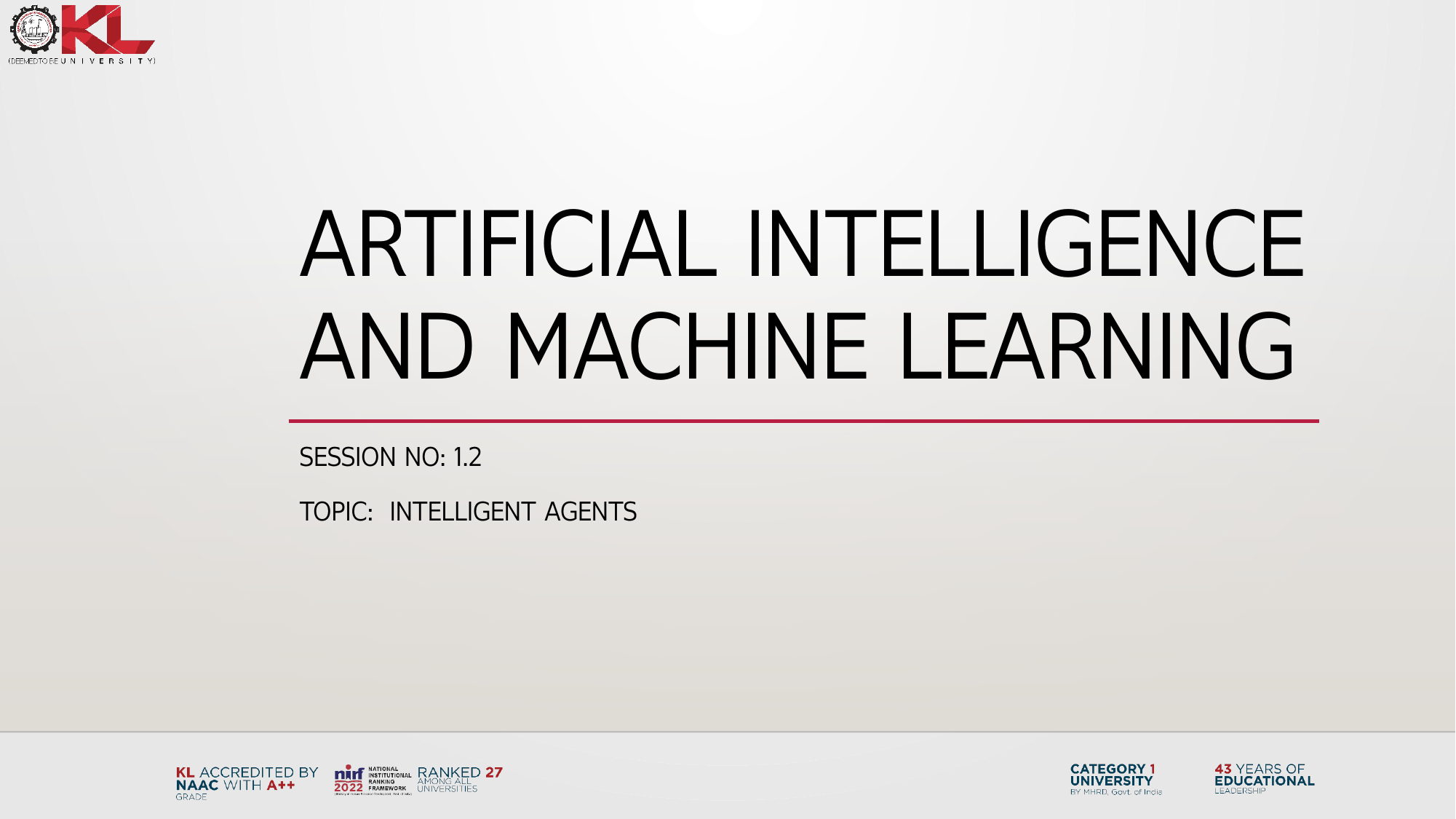

# Artificial intelligence and machine learning
Session no: 1.2
Topic:  INTELLIGENT AGENTS